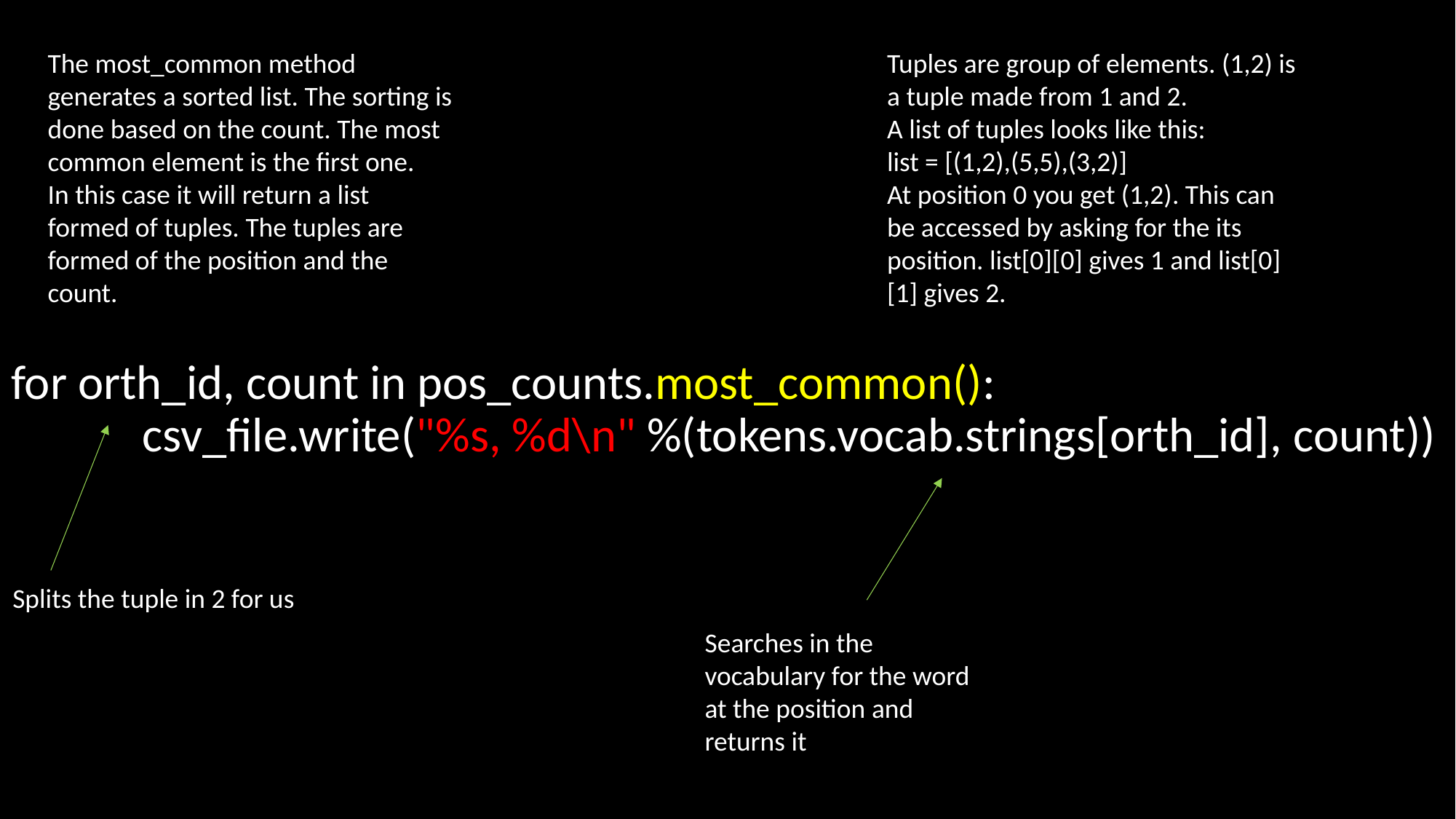

The most_common method generates a sorted list. The sorting is done based on the count. The most common element is the first one.
In this case it will return a list formed of tuples. The tuples are formed of the position and the count.
Tuples are group of elements. (1,2) is a tuple made from 1 and 2.
A list of tuples looks like this:
list = [(1,2),(5,5),(3,2)]
At position 0 you get (1,2). This can be accessed by asking for the its position. list[0][0] gives 1 and list[0][1] gives 2.
# for orth_id, count in pos_counts.most_common():             csv_file.write("%s, %d\n" %(tokens.vocab.strings[orth_id], count))
Splits the tuple in 2 for us
Searches in the vocabulary for the word at the position and returns it